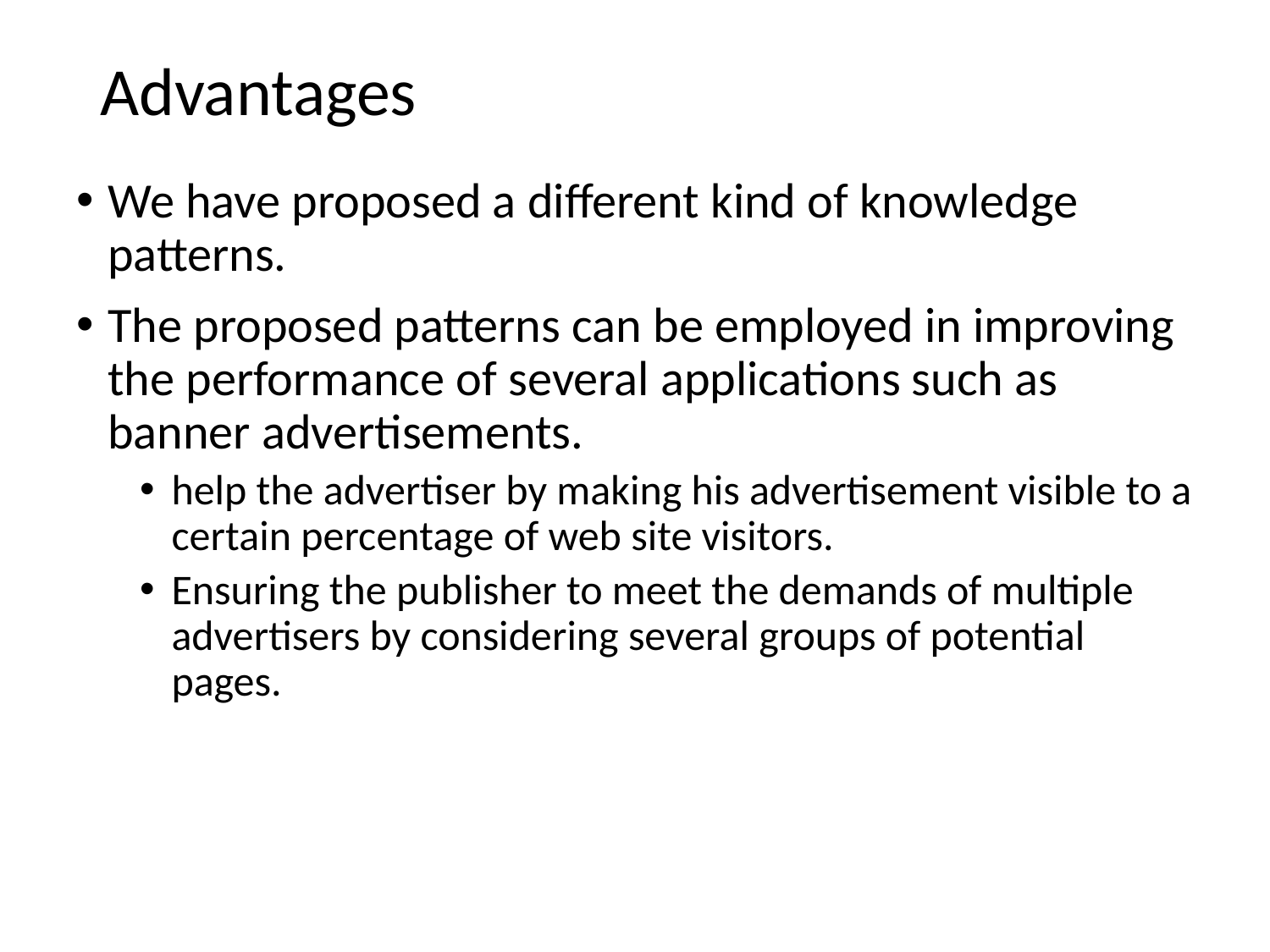

# Advantages
We have proposed a different kind of knowledge patterns.
The proposed patterns can be employed in improving the performance of several applications such as banner advertisements.
help the advertiser by making his advertisement visible to a certain percentage of web site visitors.
Ensuring the publisher to meet the demands of multiple advertisers by considering several groups of potential pages.